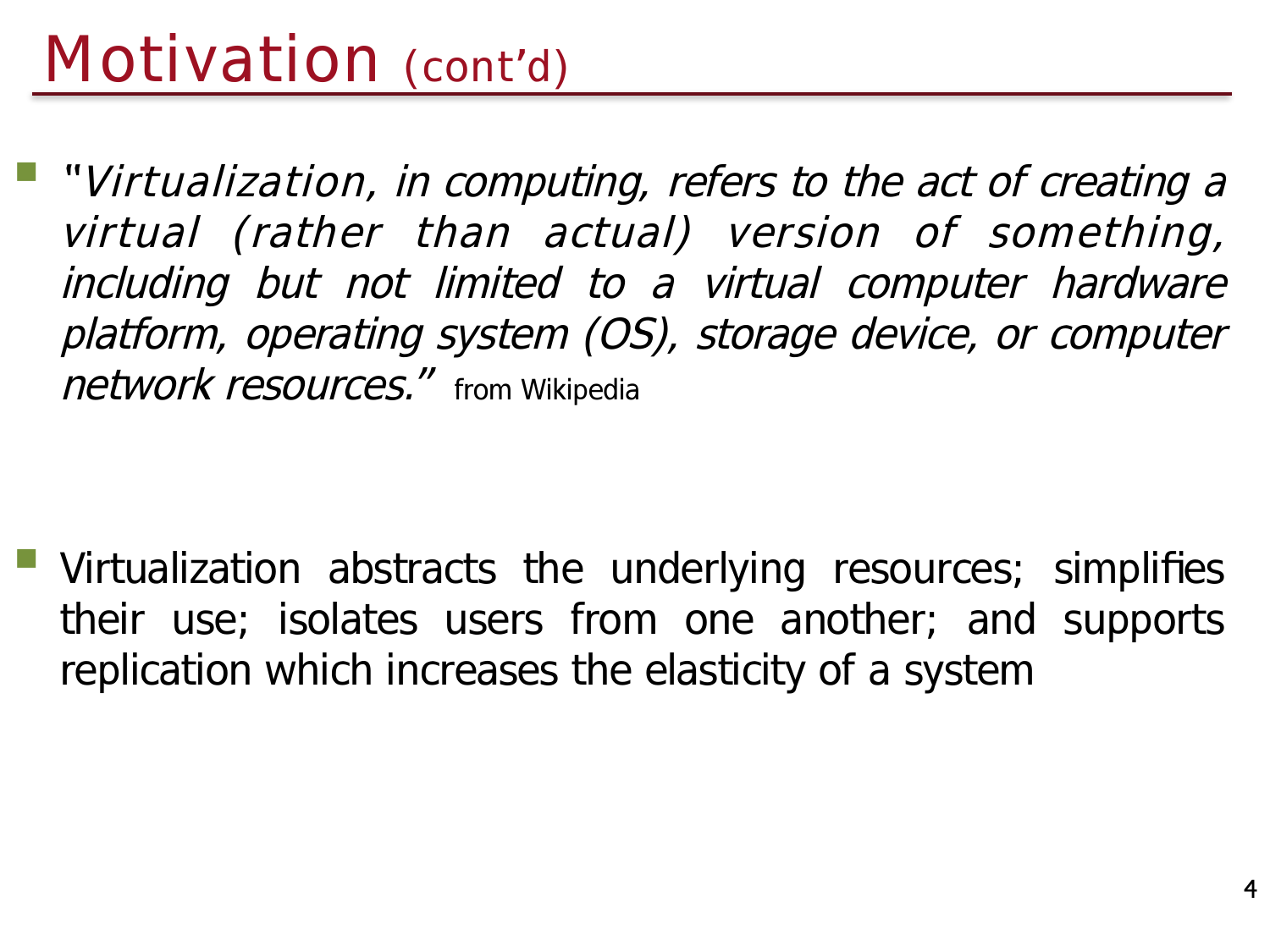

# Motivation (cont’d)
“Virtualization, in computing, refers to the act of creating a virtual (rather than actual) version of something, including but not limited to a virtual computer hardware platform, operating system (OS), storage device, or computer network resources.”  from Wikipedia

Virtualization abstracts the underlying resources; simplifies their use; isolates users from one another; and supports replication which increases the elasticity of a system

4